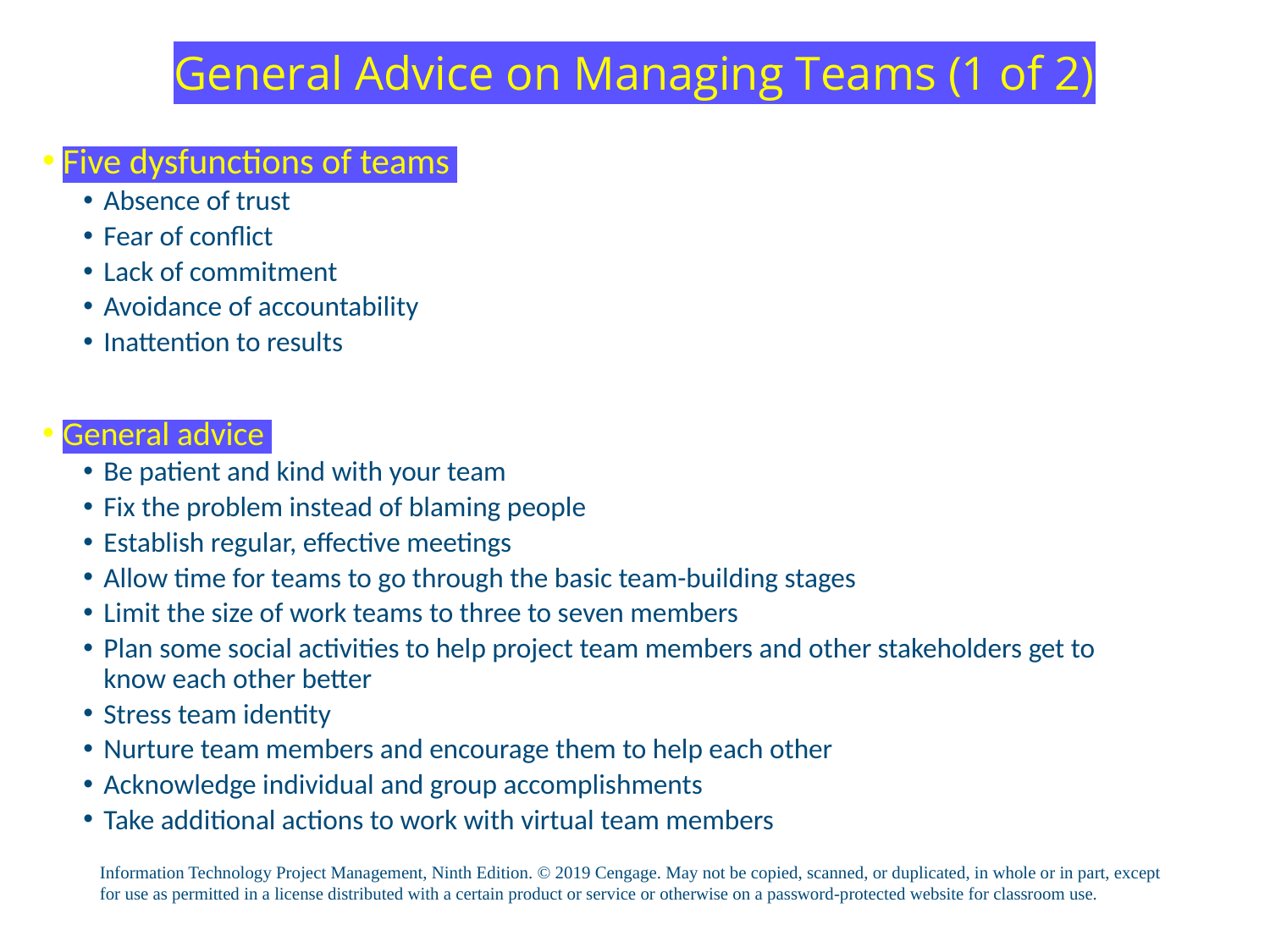

# General Advice on Managing Teams (1 of 2)
Five dysfunctions of teams
Absence of trust
Fear of conflict
Lack of commitment
Avoidance of accountability
Inattention to results

General advice
Be patient and kind with your team
Fix the problem instead of blaming people
Establish regular, effective meetings
Allow time for teams to go through the basic team-building stages
Limit the size of work teams to three to seven members
Plan some social activities to help project team members and other stakeholders get to know each other better
Stress team identity
Nurture team members and encourage them to help each other
Acknowledge individual and group accomplishments
Take additional actions to work with virtual team members

Information Technology Project Management, Ninth Edition. © 2019 Cengage. May not be copied, scanned, or duplicated, in whole or in part, except for use as permitted in a license distributed with a certain product or service or otherwise on a password-protected website for classroom use.